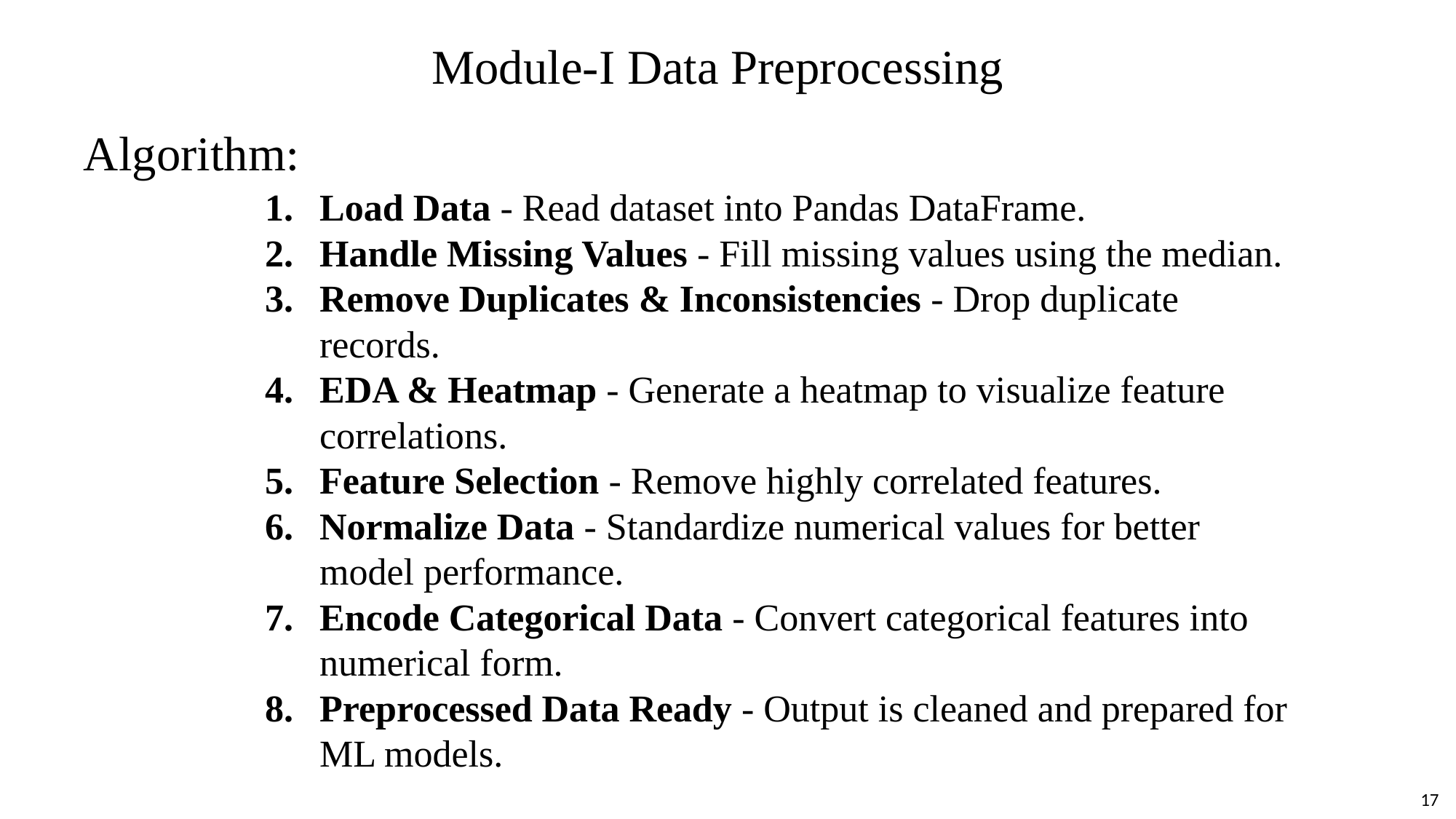

Module-I Data Preprocessing
#
Algorithm:

Load Data - Read dataset into Pandas DataFrame.
Handle Missing Values - Fill missing values using the median.
Remove Duplicates & Inconsistencies - Drop duplicate records.
EDA & Heatmap - Generate a heatmap to visualize feature correlations.
Feature Selection - Remove highly correlated features.
Normalize Data - Standardize numerical values for better model performance.
Encode Categorical Data - Convert categorical features into numerical form.
Preprocessed Data Ready - Output is cleaned and prepared for ML models.